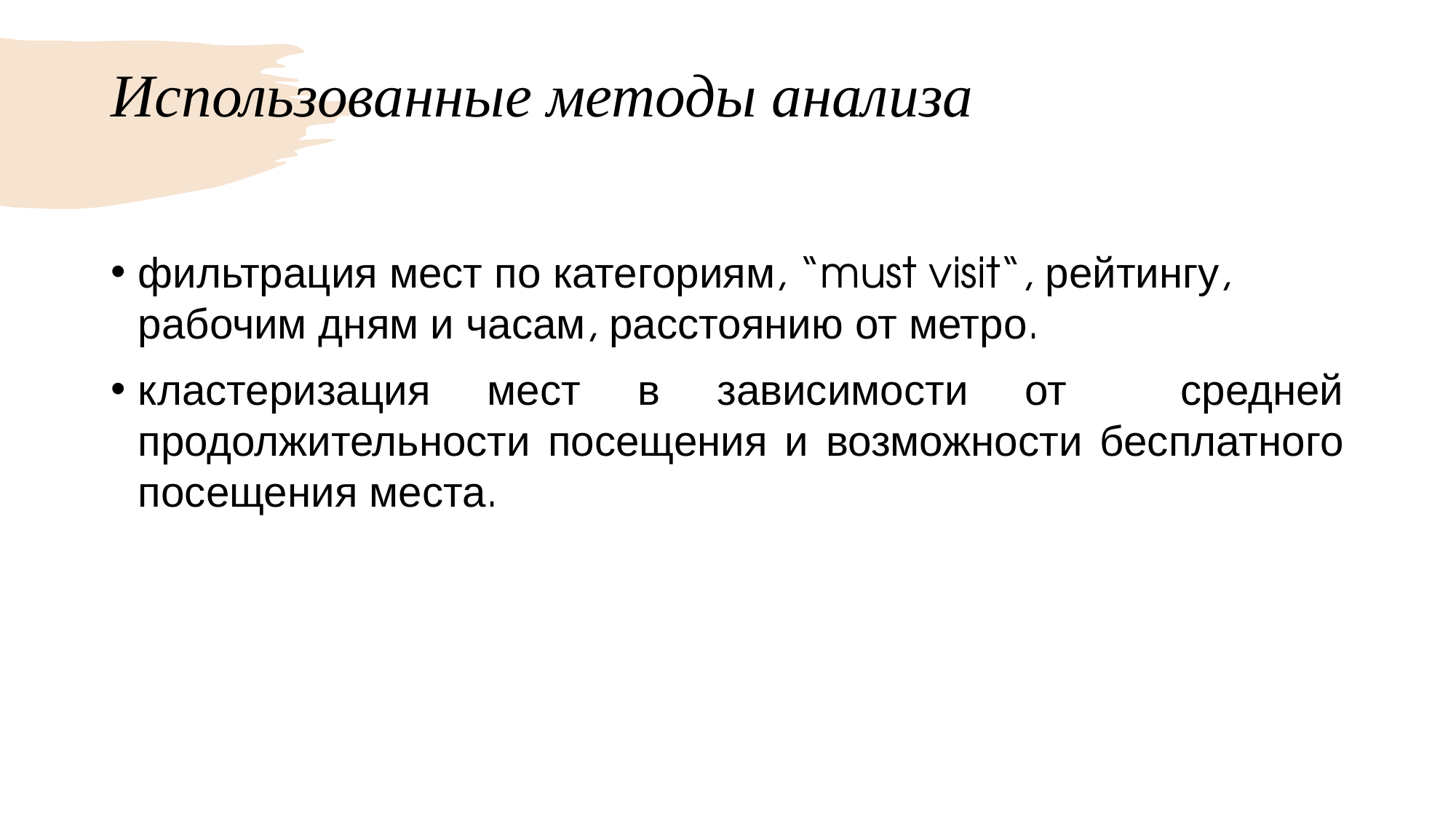

# Использованные методы анализа
фильтрация мест по категориям, “must visit“, рейтингу, рабочим дням и часам, расстоянию от метро.
кластеризация мест в зависимости от  средней продолжительности посещения и возможности бесплатного посещения места.